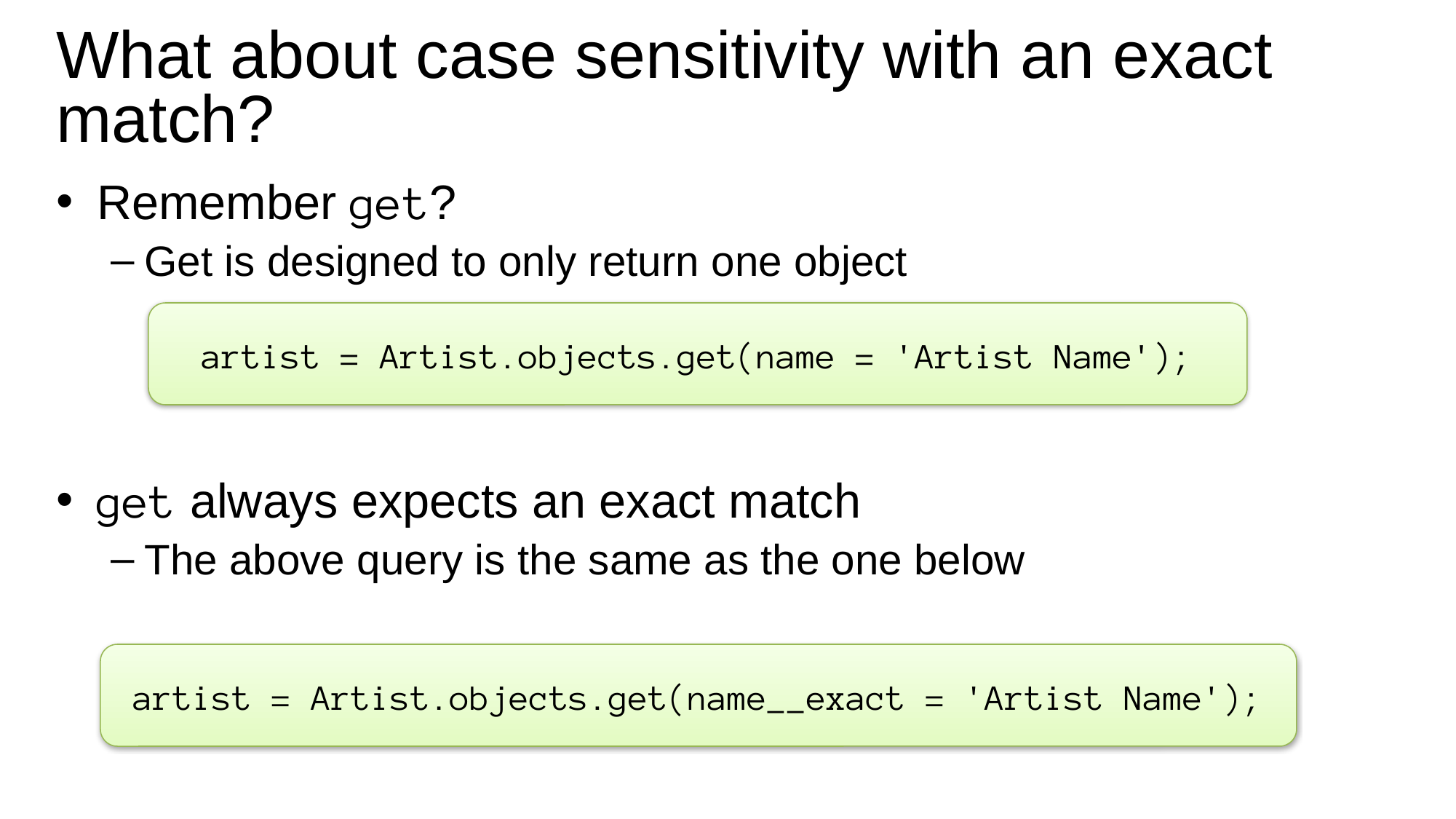

# What about case sensitivity with an exact match?
Remember get?
Get is designed to only return one object

get always expects an exact match
The above query is the same as the one below
artist = Artist.objects.get(name = 'Artist Name');
artist = Artist.objects.get(name__exact = 'Artist Name');